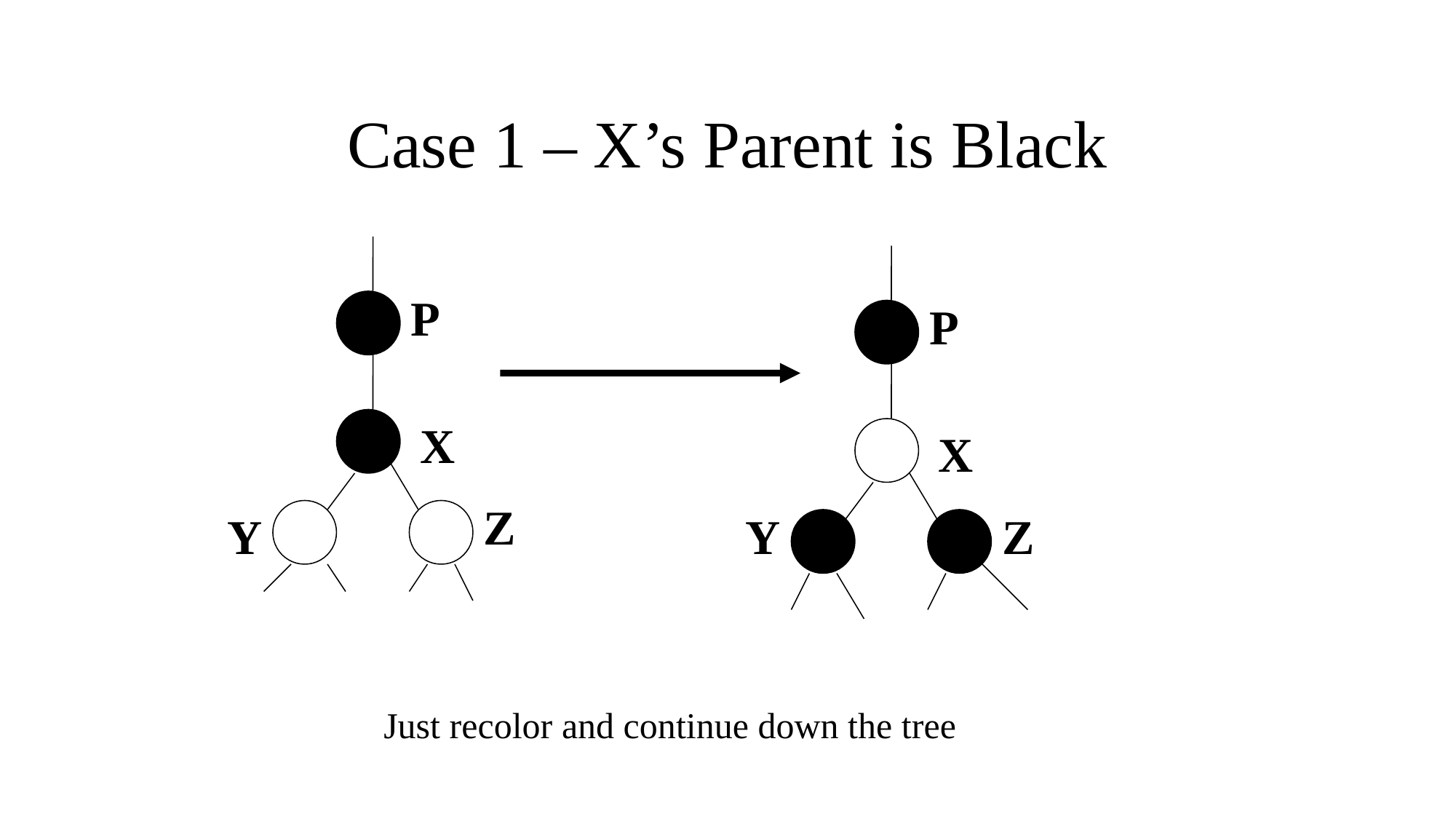

# Case 1 – X’s Parent is Black

P

P

X

X

Z
Y

Y
Z

Just recolor and continue down the tree